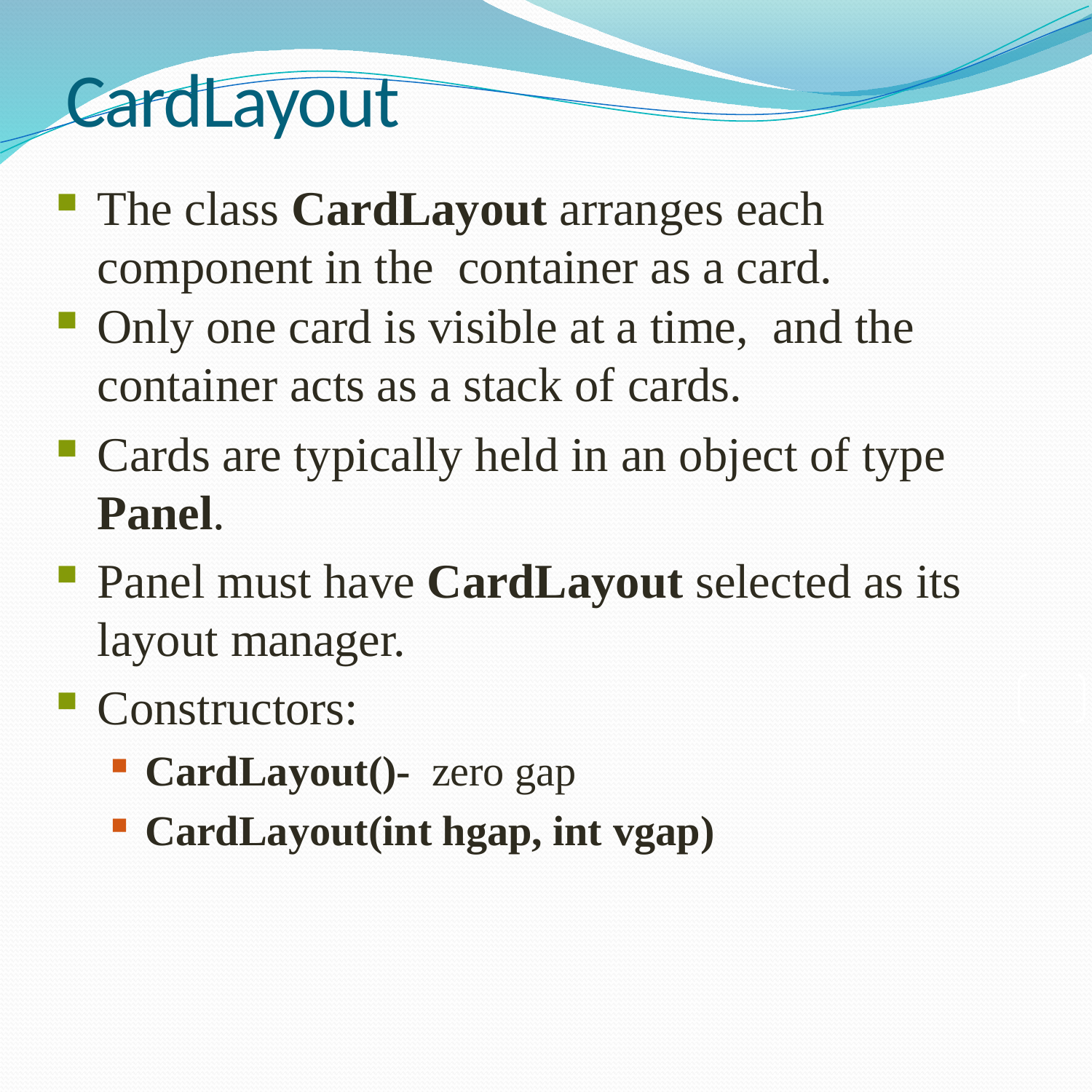

# CardLayout
The class CardLayout arranges each component in the  container as a card.
Only one card is visible at a time,  and the container acts as a stack of cards.
Cards are typically held in an object of type Panel.
Panel must have CardLayout selected as its layout manager.
Constructors:
CardLayout()-  zero gap
CardLayout(int hgap, int vgap)